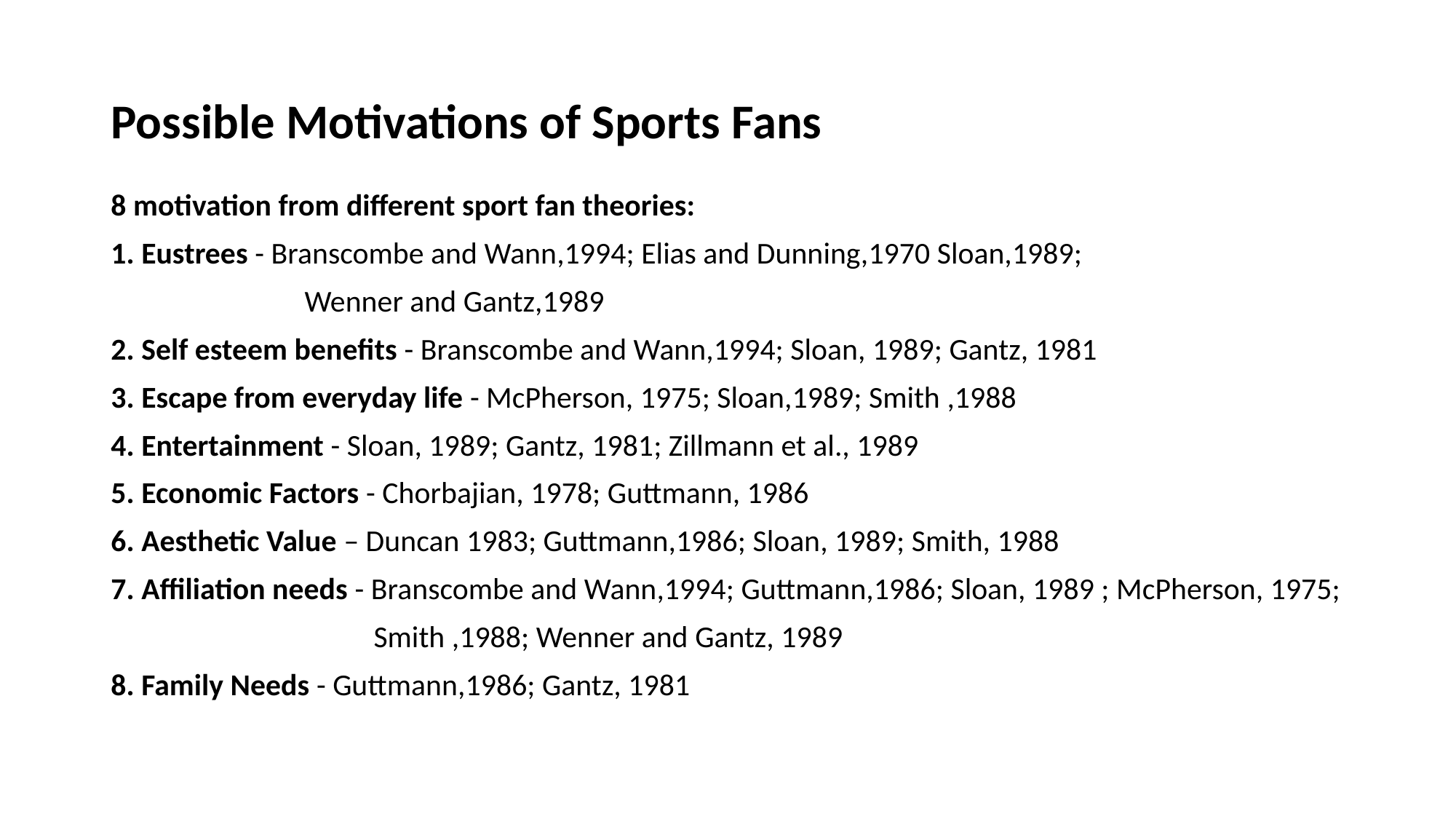

# Possible Motivations of Sports Fans
8 motivation from different sport fan theories:
1. Eustrees - Branscombe and Wann,1994; Elias and Dunning,1970 Sloan,1989;
                            Wenner and Gantz,1989
2. Self esteem benefits - Branscombe and Wann,1994; Sloan, 1989; Gantz, 1981
3. Escape from everyday life - McPherson, 1975; Sloan,1989; Smith ,1988
4. Entertainment - Sloan, 1989; Gantz, 1981; Zillmann et al., 1989
5. Economic Factors - Chorbajian, 1978; Guttmann, 1986
6. Aesthetic Value – Duncan 1983; Guttmann,1986; Sloan, 1989; Smith, 1988
7. Affiliation needs - Branscombe and Wann,1994; Guttmann,1986; Sloan, 1989 ; McPherson, 1975;
                                      Smith ,1988; Wenner and Gantz, 1989
8. Family Needs - Guttmann,1986; Gantz, 1981